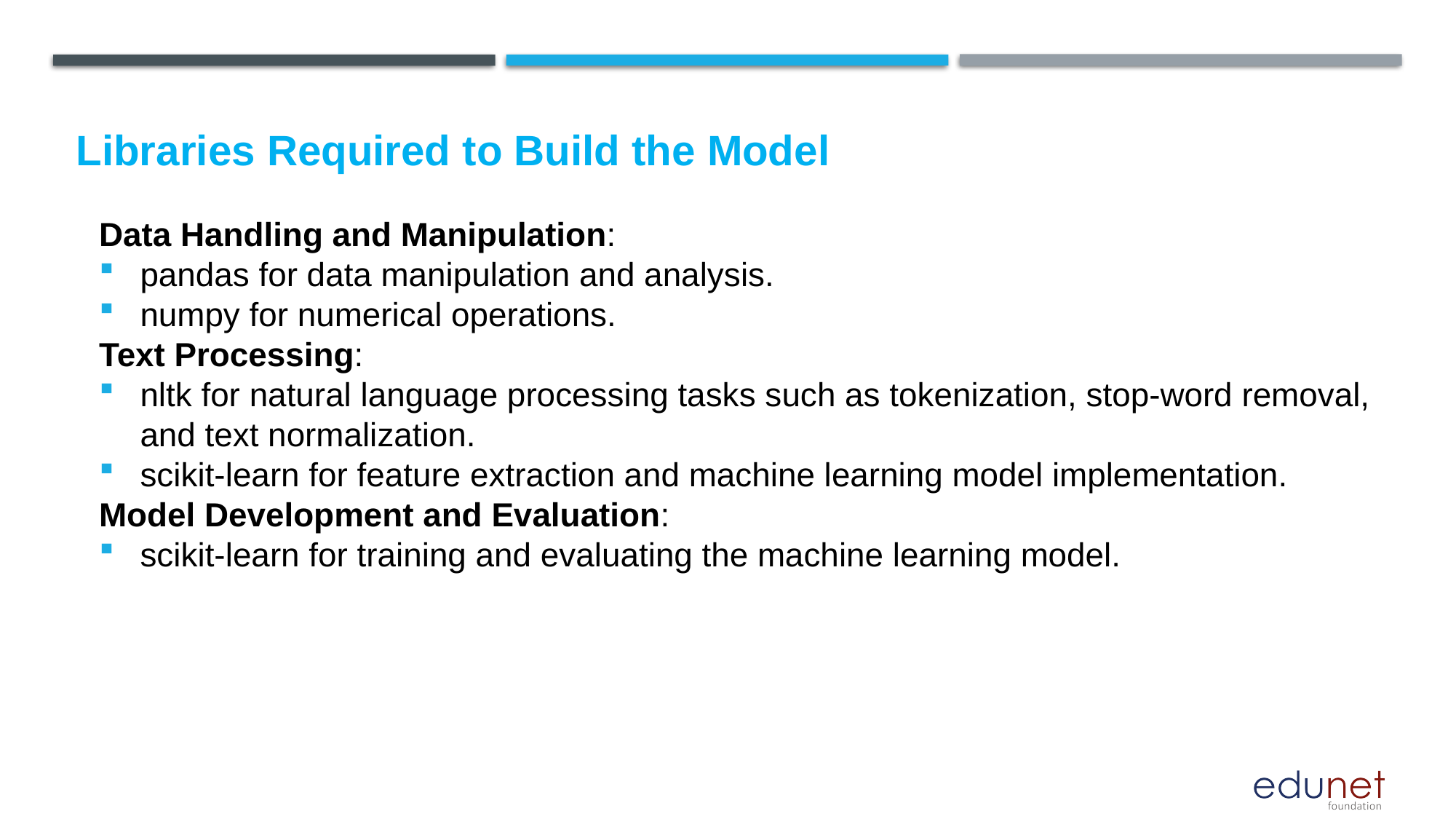

Libraries Required to Build the Model

Data Handling and Manipulation:
pandas for data manipulation and analysis.
numpy for numerical operations.
Text Processing:
nltk for natural language processing tasks such as tokenization, stop-word removal, and text normalization.
scikit-learn for feature extraction and machine learning model implementation.
Model Development and Evaluation:
scikit-learn for training and evaluating the machine learning model.